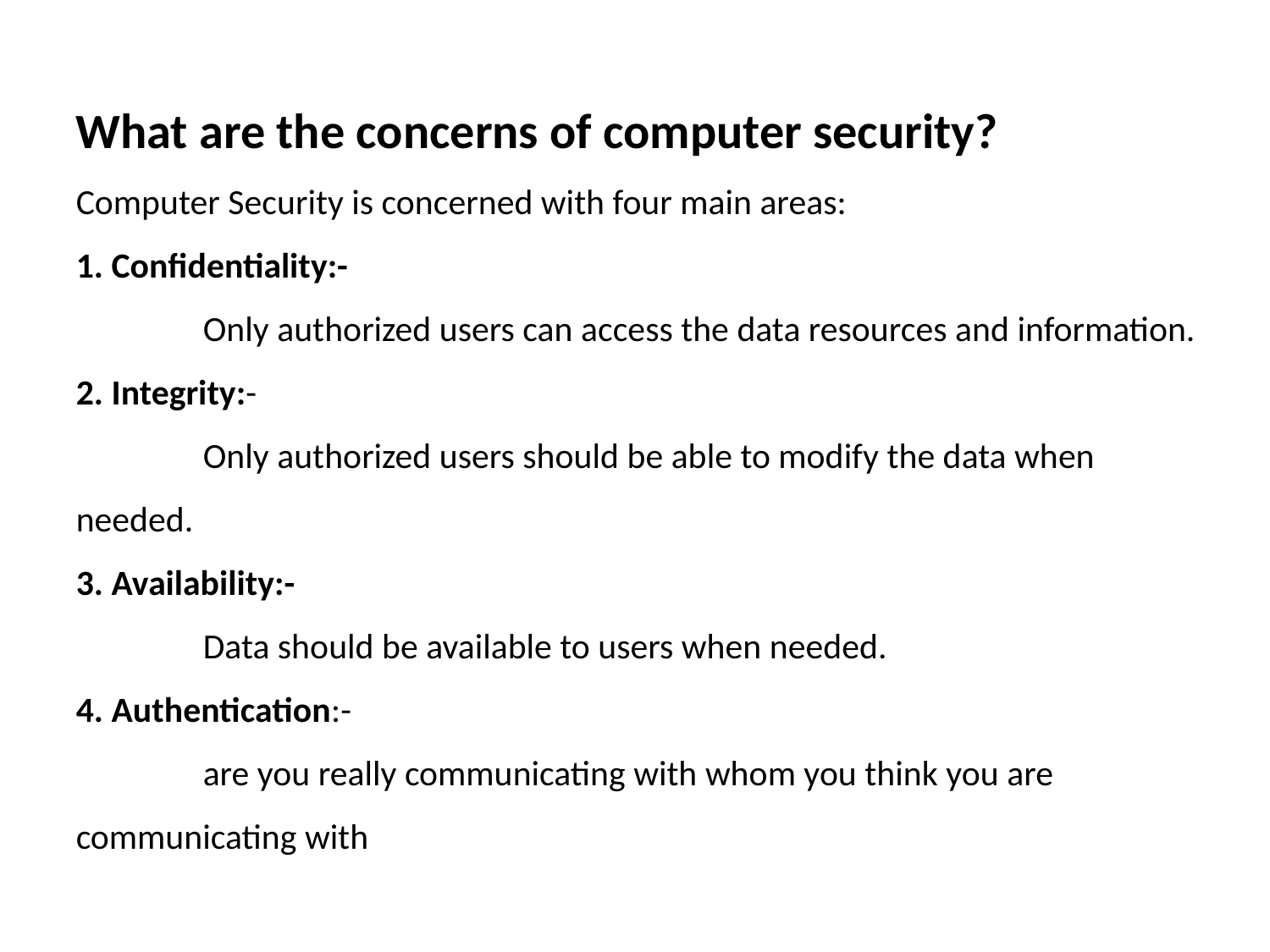

What are the concerns of computer security?
Computer Security is concerned with four main areas:
1. Confidentiality:-
	Only authorized users can access the data resources and information.
2. Integrity:-
	Only authorized users should be able to modify the data when needed.
3. Availability:-
	Data should be available to users when needed.
4. Authentication:-
	are you really communicating with whom you think you are communicating with